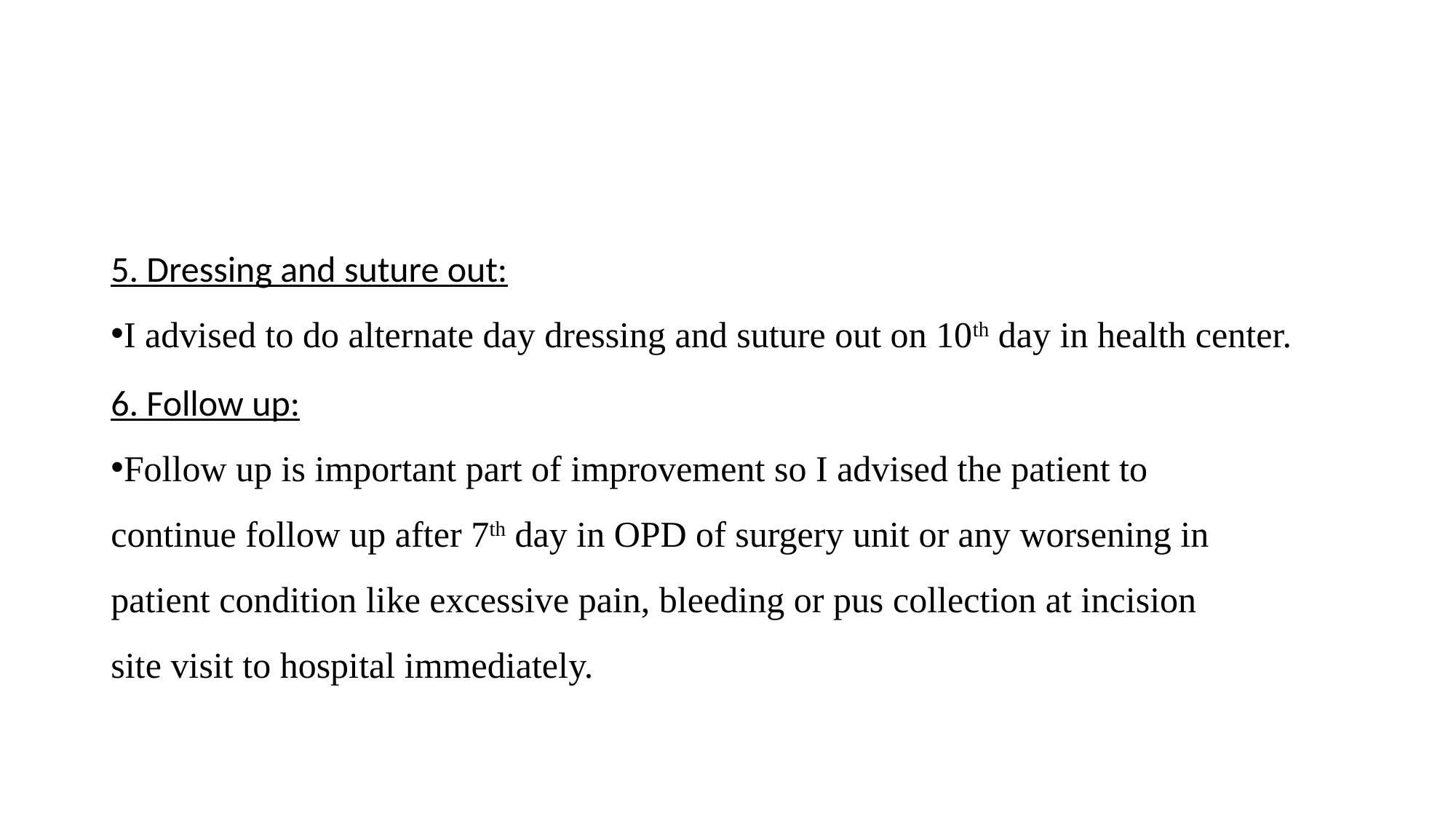

#
5. Dressing and suture out:
I advised to do alternate day dressing and suture out on 10th day in health center.
6. Follow up:
Follow up is important part of improvement so I advised the patient to continue follow up after 7th day in OPD of surgery unit or any worsening in patient condition like excessive pain, bleeding or pus collection at incision site visit to hospital immediately.